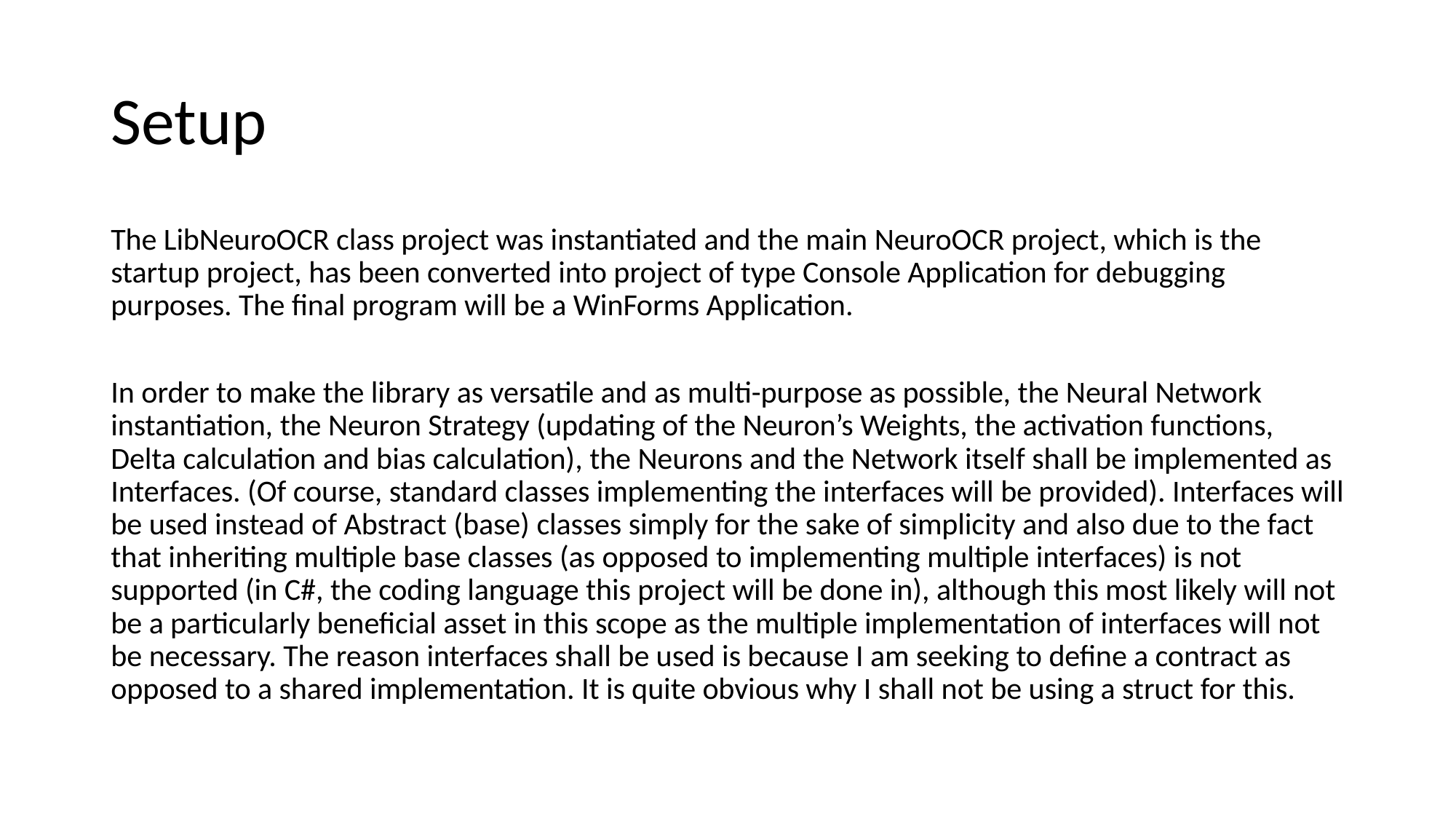

# Setup
The LibNeuroOCR class project was instantiated and the main NeuroOCR project, which is the startup project, has been converted into project of type Console Application for debugging purposes. The final program will be a WinForms Application.

In order to make the library as versatile and as multi-purpose as possible, the Neural Network instantiation, the Neuron Strategy (updating of the Neuron’s Weights, the activation functions, Delta calculation and bias calculation), the Neurons and the Network itself shall be implemented as Interfaces. (Of course, standard classes implementing the interfaces will be provided). Interfaces will be used instead of Abstract (base) classes simply for the sake of simplicity and also due to the fact that inheriting multiple base classes (as opposed to implementing multiple interfaces) is not supported (in C#, the coding language this project will be done in), although this most likely will not be a particularly beneficial asset in this scope as the multiple implementation of interfaces will not be necessary. The reason interfaces shall be used is because I am seeking to define a contract as opposed to a shared implementation. It is quite obvious why I shall not be using a struct for this.